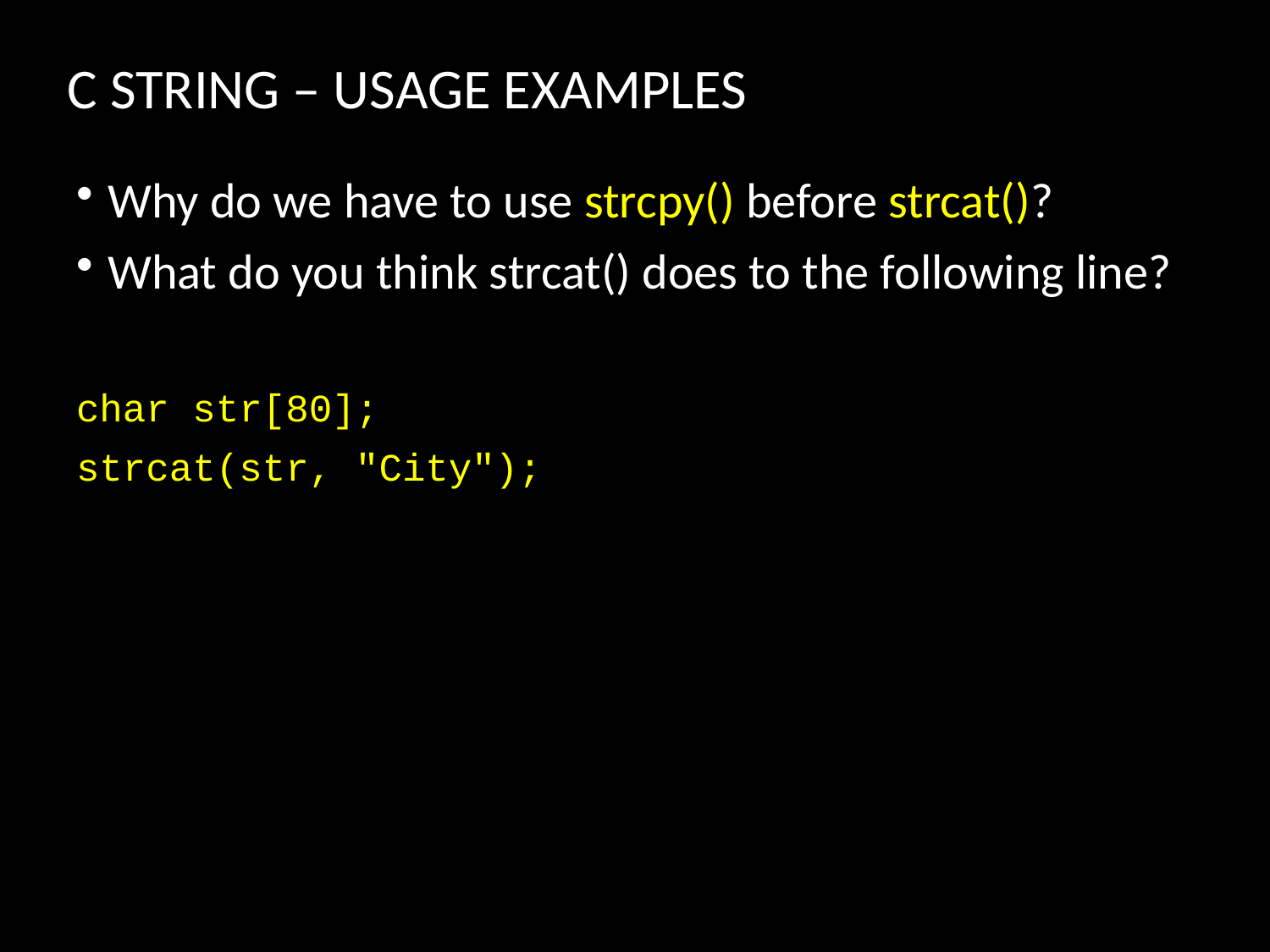

# C STRING – USAGE EXAMPLES
Why do we have to use strcpy() before strcat()?
What do you think strcat() does to the following line?

char str[80];
strcat(str, "City");